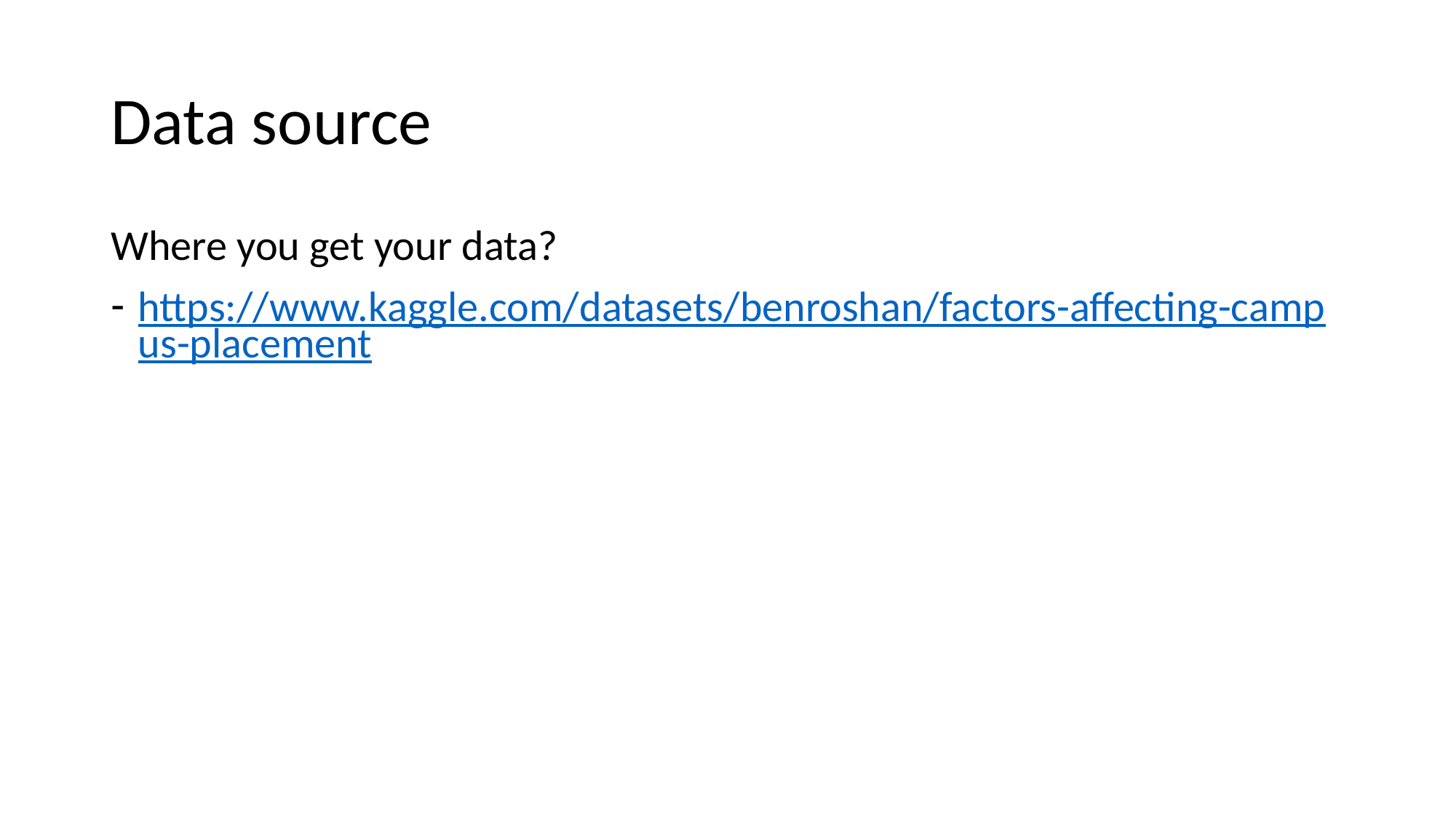

# Data source
Where you get your data?
https://www.kaggle.com/datasets/benroshan/factors-affecting-campus-placement